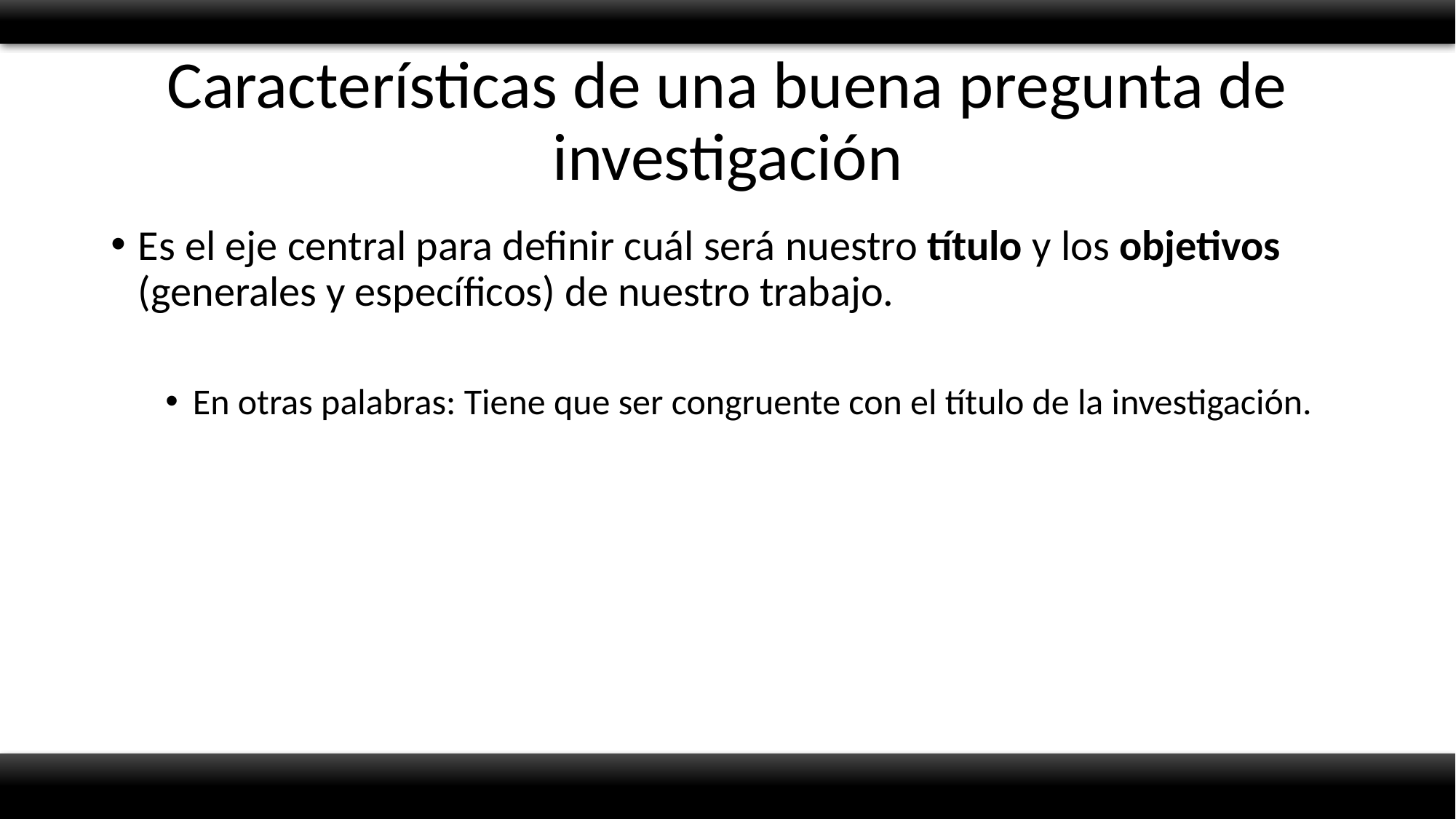

# Características de una buena pregunta de investigación
Es el eje central para definir cuál será nuestro título y los objetivos (generales y específicos) de nuestro trabajo.

En otras palabras: Tiene que ser congruente con el título de la investigación.